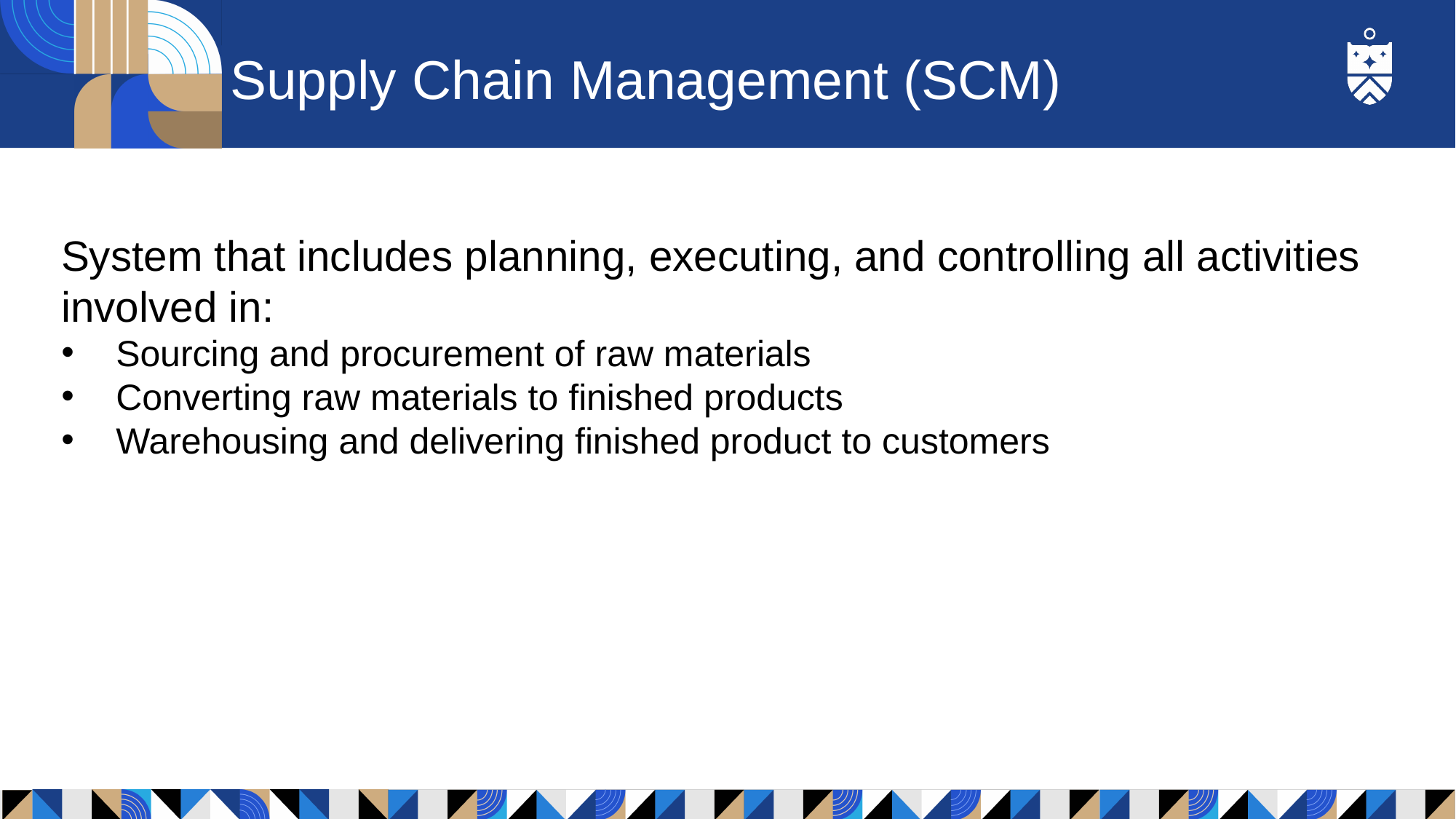

# Supply Chain Management (SCM)
System that includes planning, executing, and controlling all activities involved in:
Sourcing and procurement of raw materials
Converting raw materials to finished products
Warehousing and delivering finished product to customers